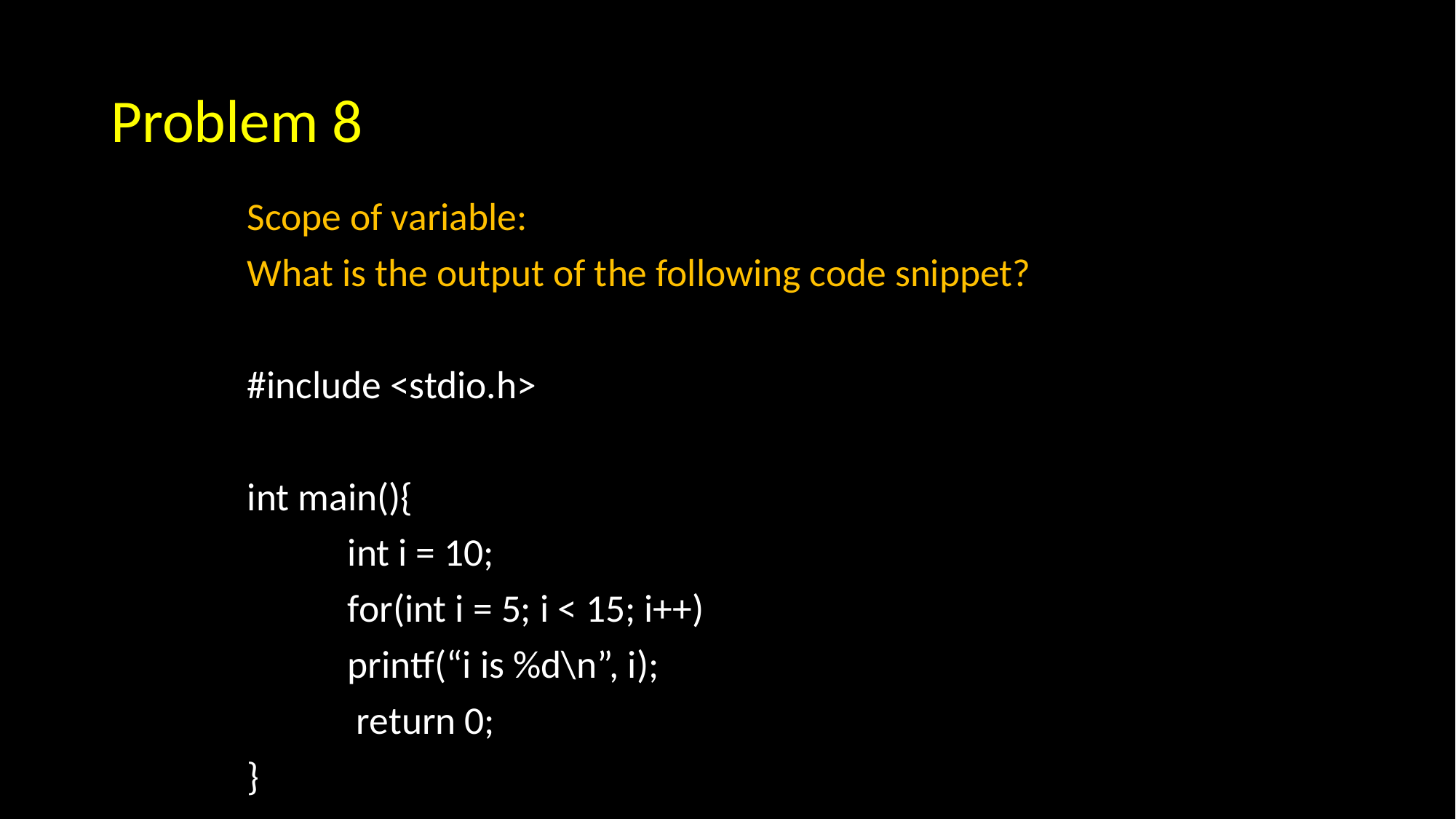

# Problem 8
Scope of variable:
What is the output of the following code snippet?

#include <stdio.h>

int main(){
	int i = 10;
	for(int i = 5; i < 15; i++)
		printf(“i is %d\n”, i);
	 return 0;
}